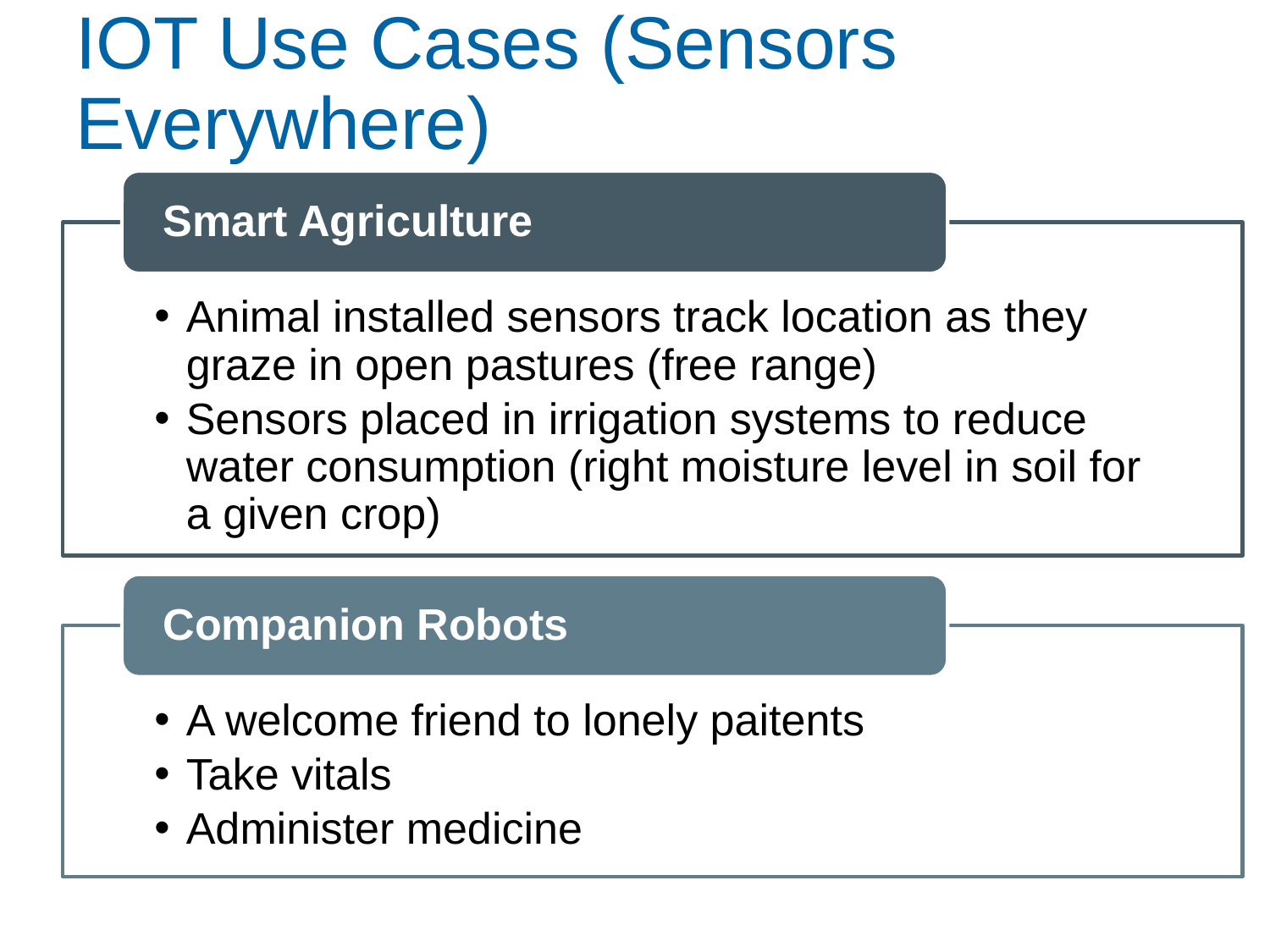

# IOT Use Cases (Sensors Everywhere)
Animal installed sensors track location as they graze in open pastures (free range)
Sensors placed in irrigation systems to reduce water consumption (right moisture level in soil for a given crop)
Smart Agriculture
A welcome friend to lonely paitents
Take vitals
Administer medicine
Companion Robots